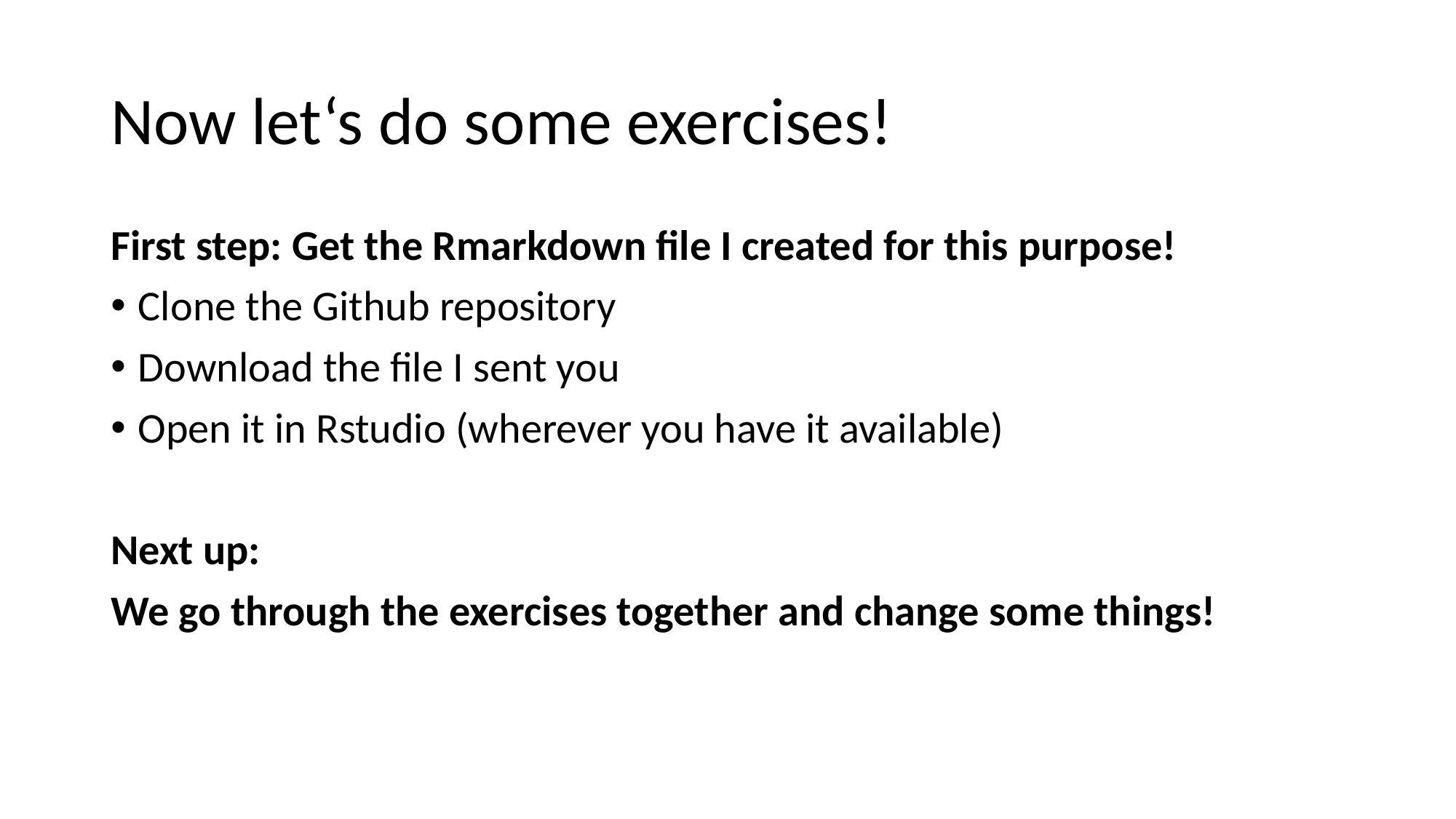

# Now let‘s do some exercises!
First step: Get the Rmarkdown file I created for this purpose!
Clone the Github repository
Download the file I sent you
Open it in Rstudio (wherever you have it available)

Next up:
We go through the exercises together and change some things!